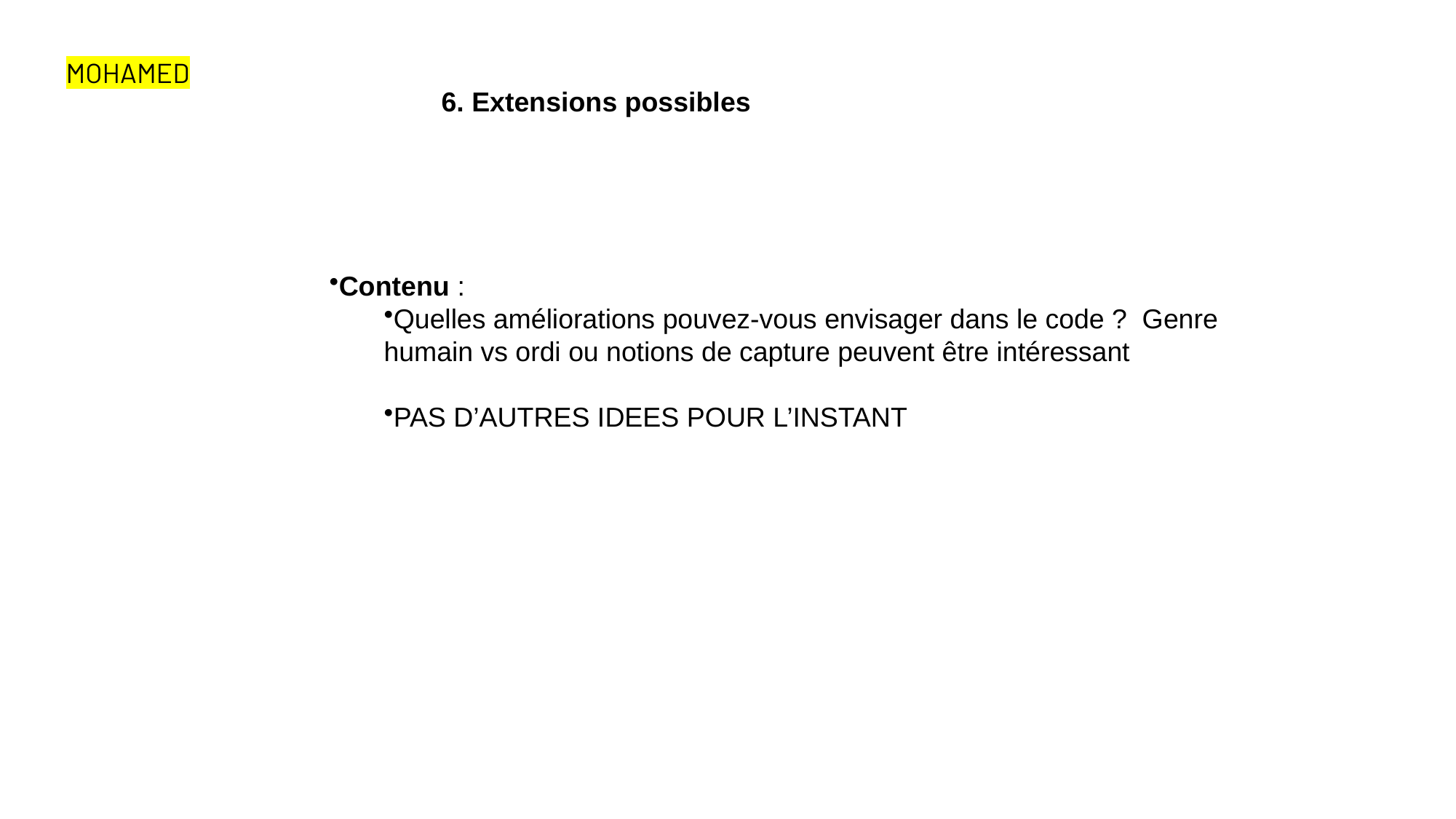

MOHAMED
6. Extensions possibles

Contenu :
Quelles améliorations pouvez-vous envisager dans le code ?  Genre humain vs ordi ou notions de capture peuvent être intéressant

PAS D’AUTRES IDEES POUR L’INSTANT